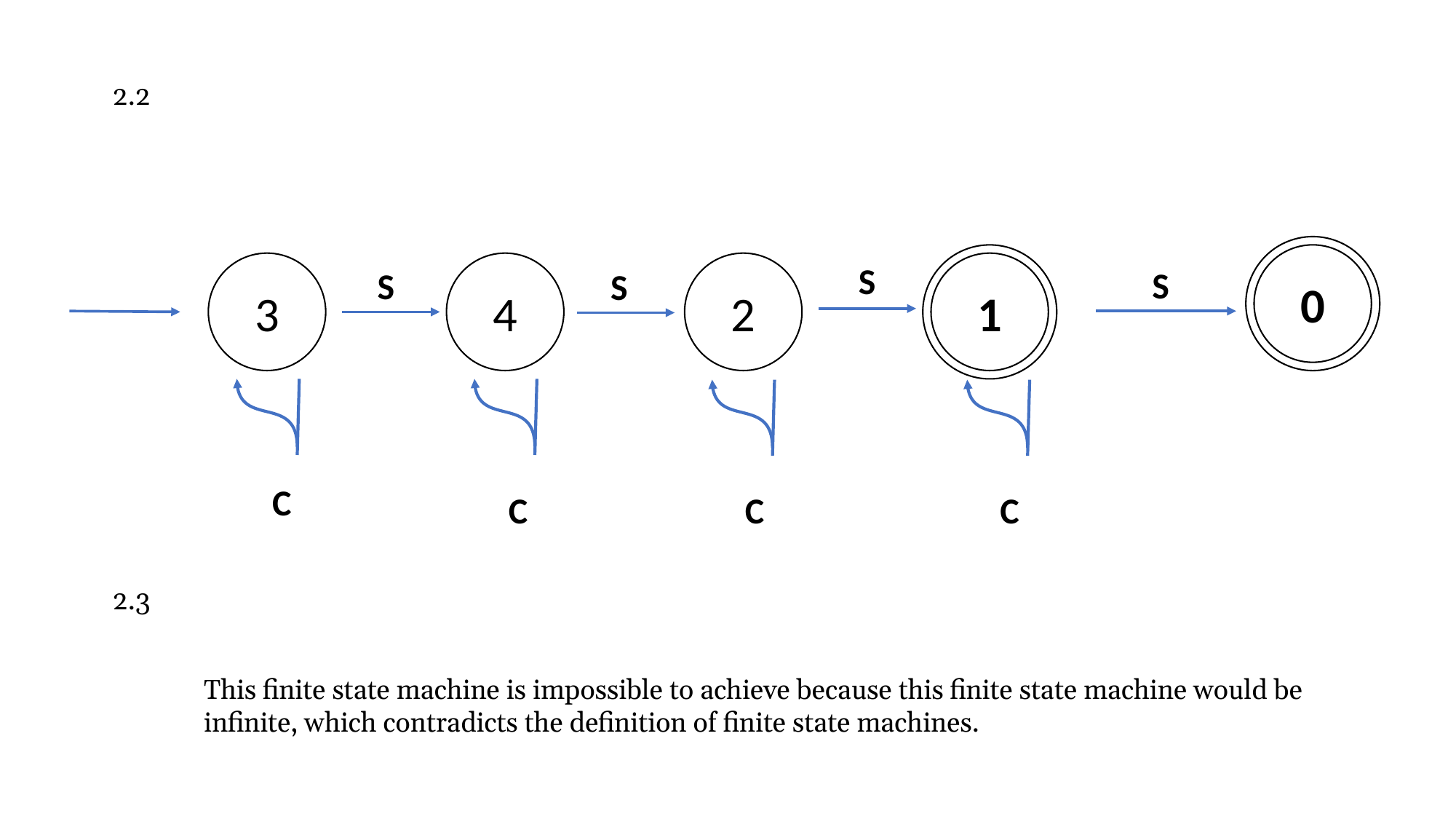

2.2

0

1
4
S
3
2
S
S
S
C
C
C
C
2.3
This finite state machine is impossible to achieve because this finite state machine would be infinite, which contradicts the definition of finite state machines.